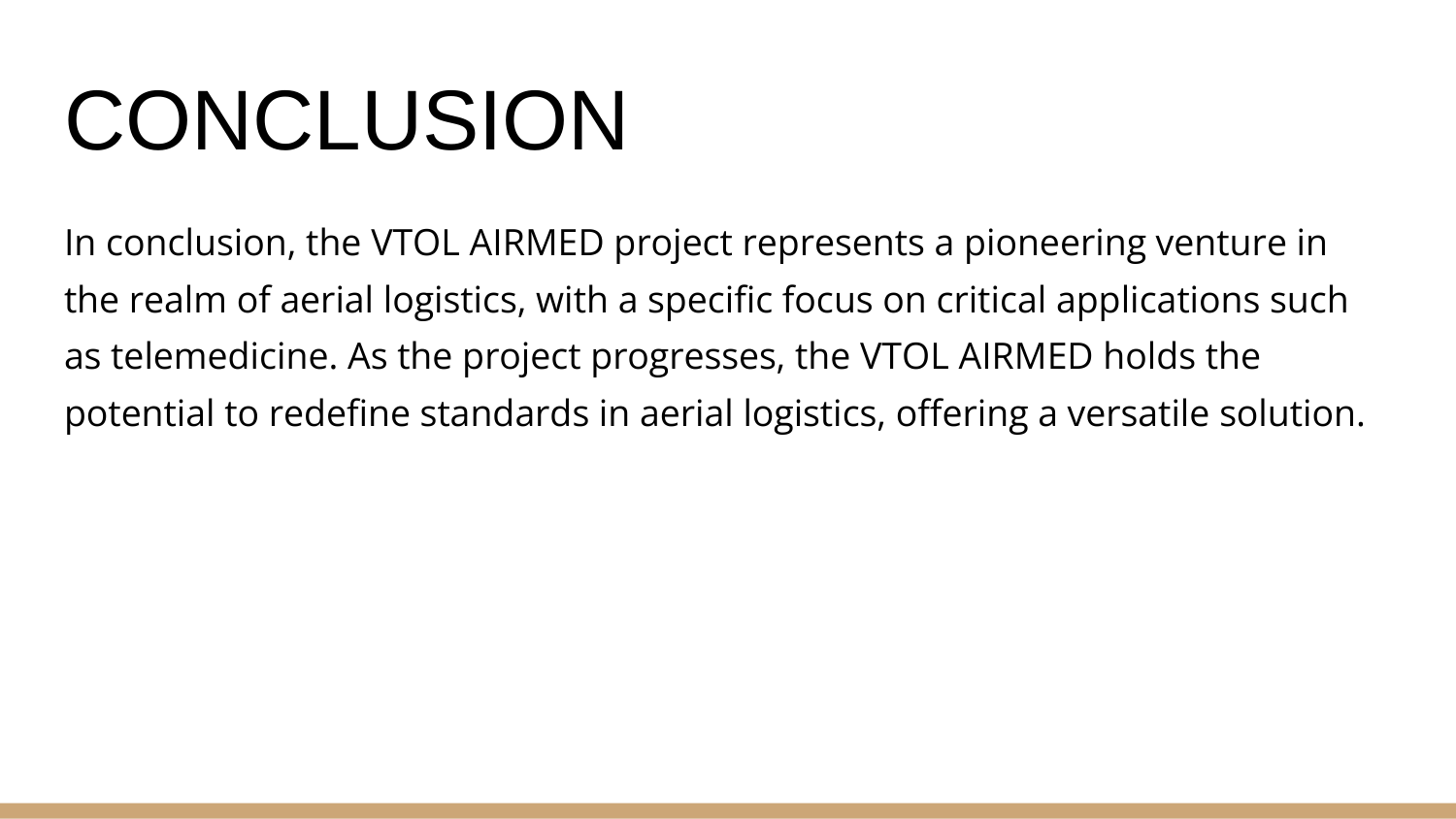

# CONCLUSION
In conclusion, the VTOL AIRMED project represents a pioneering venture in the realm of aerial logistics, with a specific focus on critical applications such as telemedicine. As the project progresses, the VTOL AIRMED holds the potential to redefine standards in aerial logistics, offering a versatile solution.